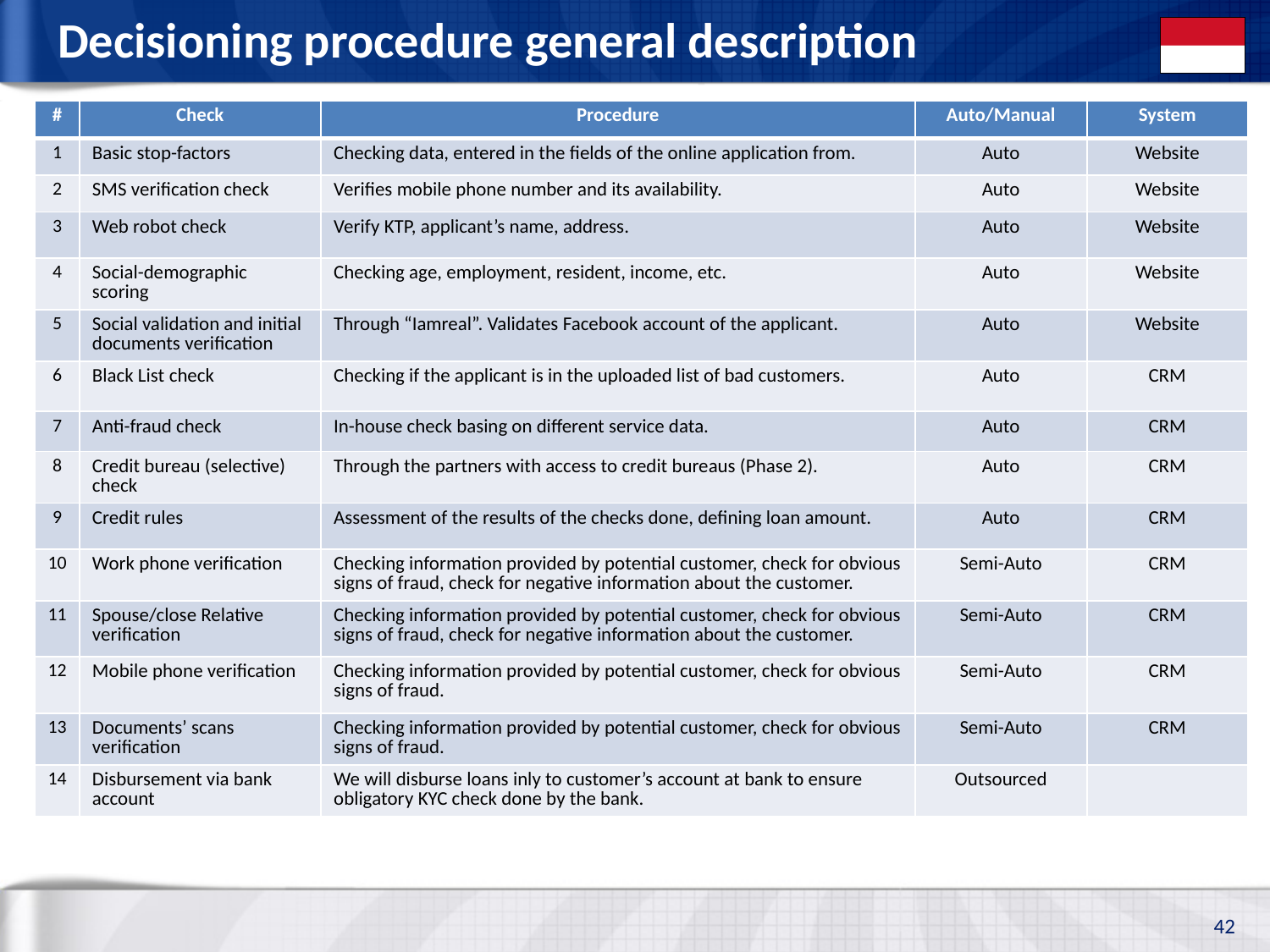

# Decisioning procedure general description
| # | Check | Procedure | Auto/Manual | System |
| --- | --- | --- | --- | --- |
| 1 | Basic stop-factors | Checking data, entered in the fields of the online application from. | Auto | Website |
| 2 | SMS verification check | Verifies mobile phone number and its availability. | Auto | Website |
| 3 | Web robot check | Verify KTP, applicant’s name, address. | Auto | Website |
| 4 | Social-demographic scoring | Checking age, employment, resident, income, etc. | Auto | Website |
| 5 | Social validation and initial documents verification | Through “Iamreal”. Validates Facebook account of the applicant. | Auto | Website |
| 6 | Black List check | Checking if the applicant is in the uploaded list of bad customers. | Auto | CRM |
| 7 | Anti-fraud check | In-house check basing on different service data. | Auto | CRM |
| 8 | Credit bureau (selective) check | Through the partners with access to credit bureaus (Phase 2). | Auto | CRM |
| 9 | Credit rules | Assessment of the results of the checks done, defining loan amount. | Auto | CRM |
| 10 | Work phone verification | Checking information provided by potential customer, check for obvious signs of fraud, check for negative information about the customer. | Semi-Auto | CRM |
| 11 | Spouse/close Relative verification | Checking information provided by potential customer, check for obvious signs of fraud, check for negative information about the customer. | Semi-Auto | CRM |
| 12 | Mobile phone verification | Checking information provided by potential customer, check for obvious signs of fraud. | Semi-Auto | CRM |
| 13 | Documents’ scans verification | Checking information provided by potential customer, check for obvious signs of fraud. | Semi-Auto | CRM |
| 14 | Disbursement via bank account | We will disburse loans inly to customer’s account at bank to ensure obligatory KYC check done by the bank. | Outsourced |  |
42